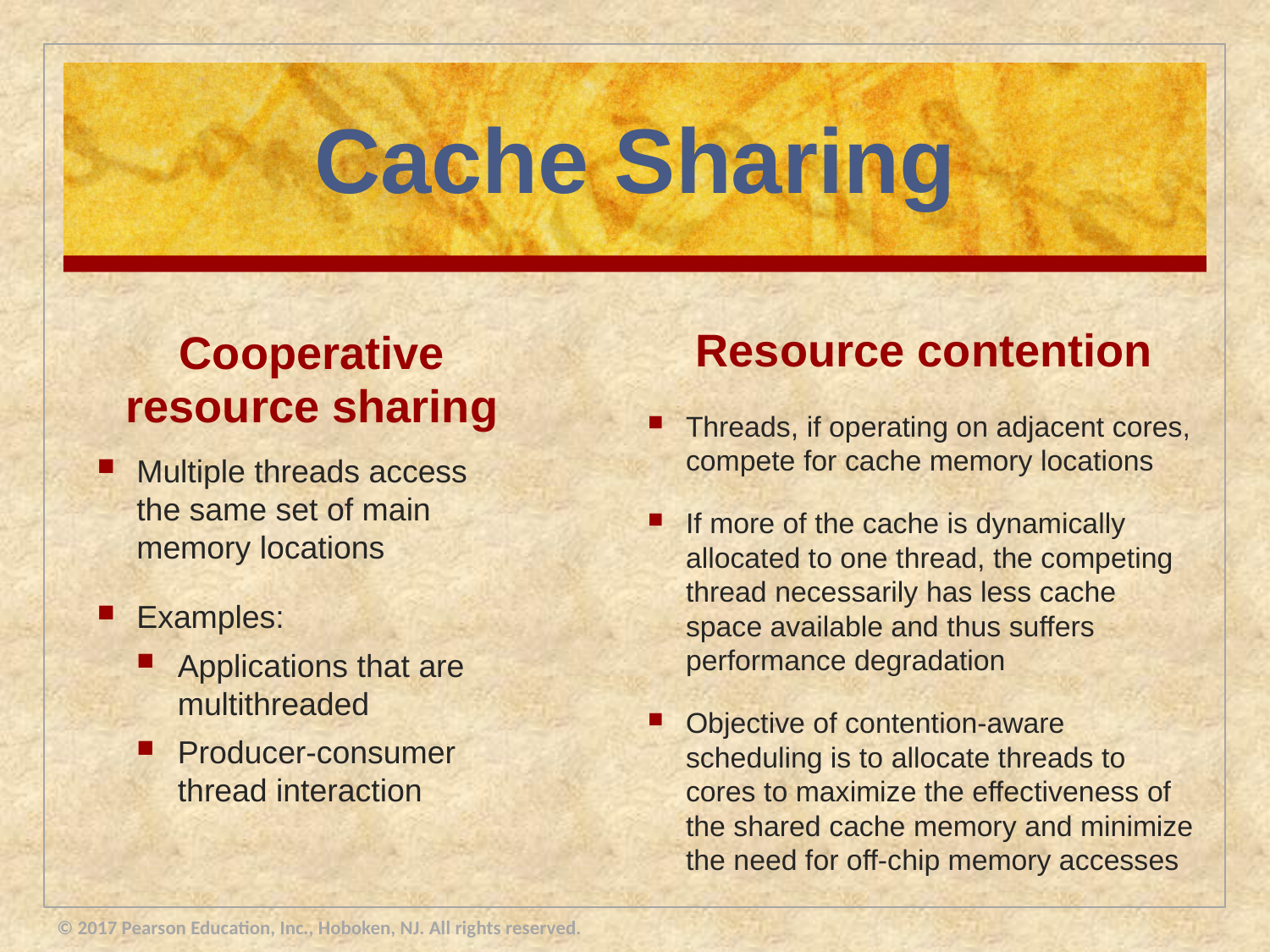

# Cache Sharing
Resource contention
Cooperative resource sharing

Threads, if operating on adjacent cores, compete for cache memory locations
If more of the cache is dynamically allocated to one thread, the competing thread necessarily has less cache space available and thus suffers performance degradation
Objective of contention-aware scheduling is to allocate threads to cores to maximize the effectiveness of the shared cache memory and minimize the need for off-chip memory accesses
Multiple threads access the same set of main memory locations
Examples:
Applications that are multithreaded
Producer-consumer thread interaction
© 2017 Pearson Education, Inc., Hoboken, NJ. All rights reserved.